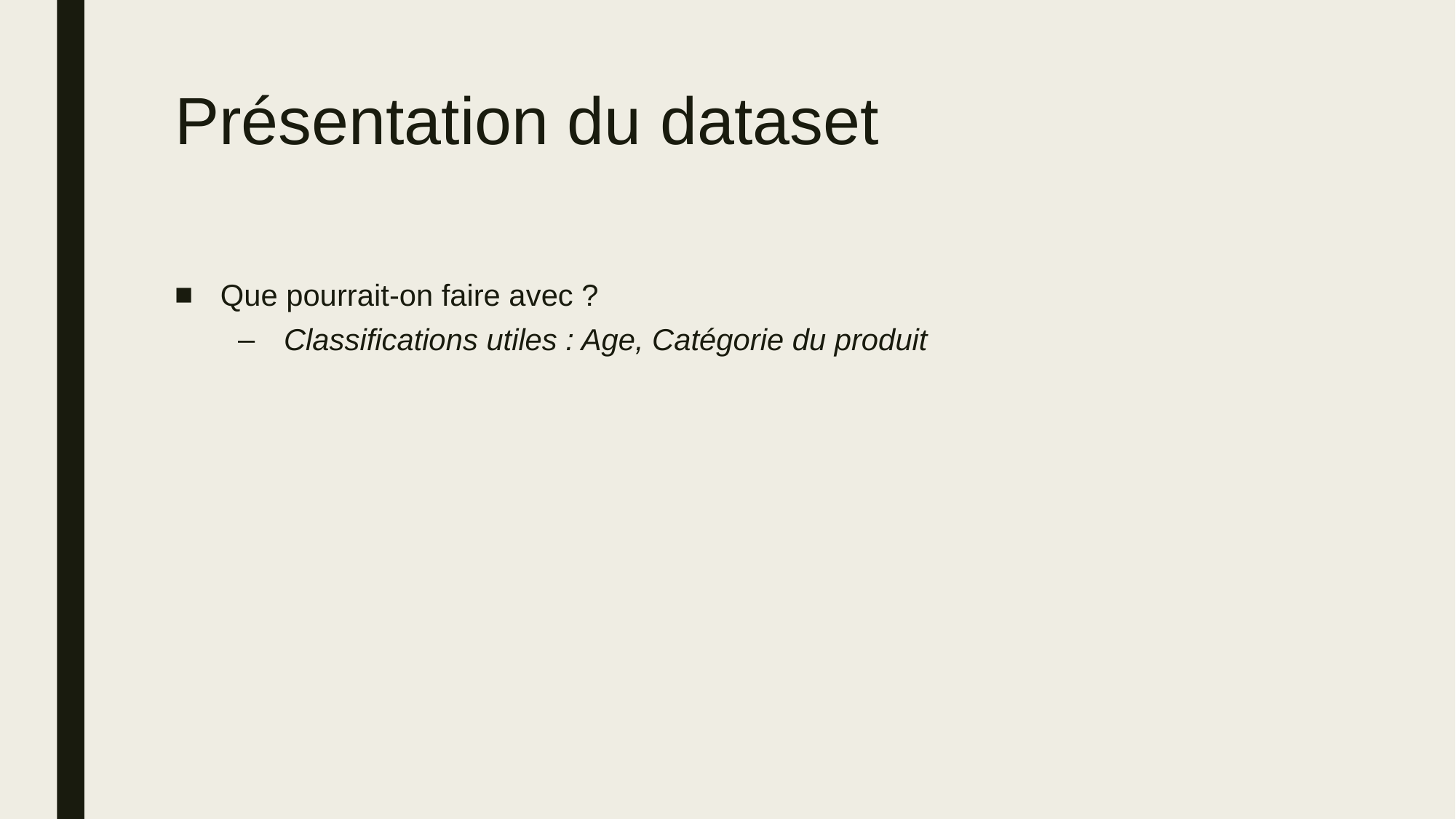

# Présentation du dataset
Que pourrait-on faire avec ?
Classifications utiles : Age, Catégorie du produit